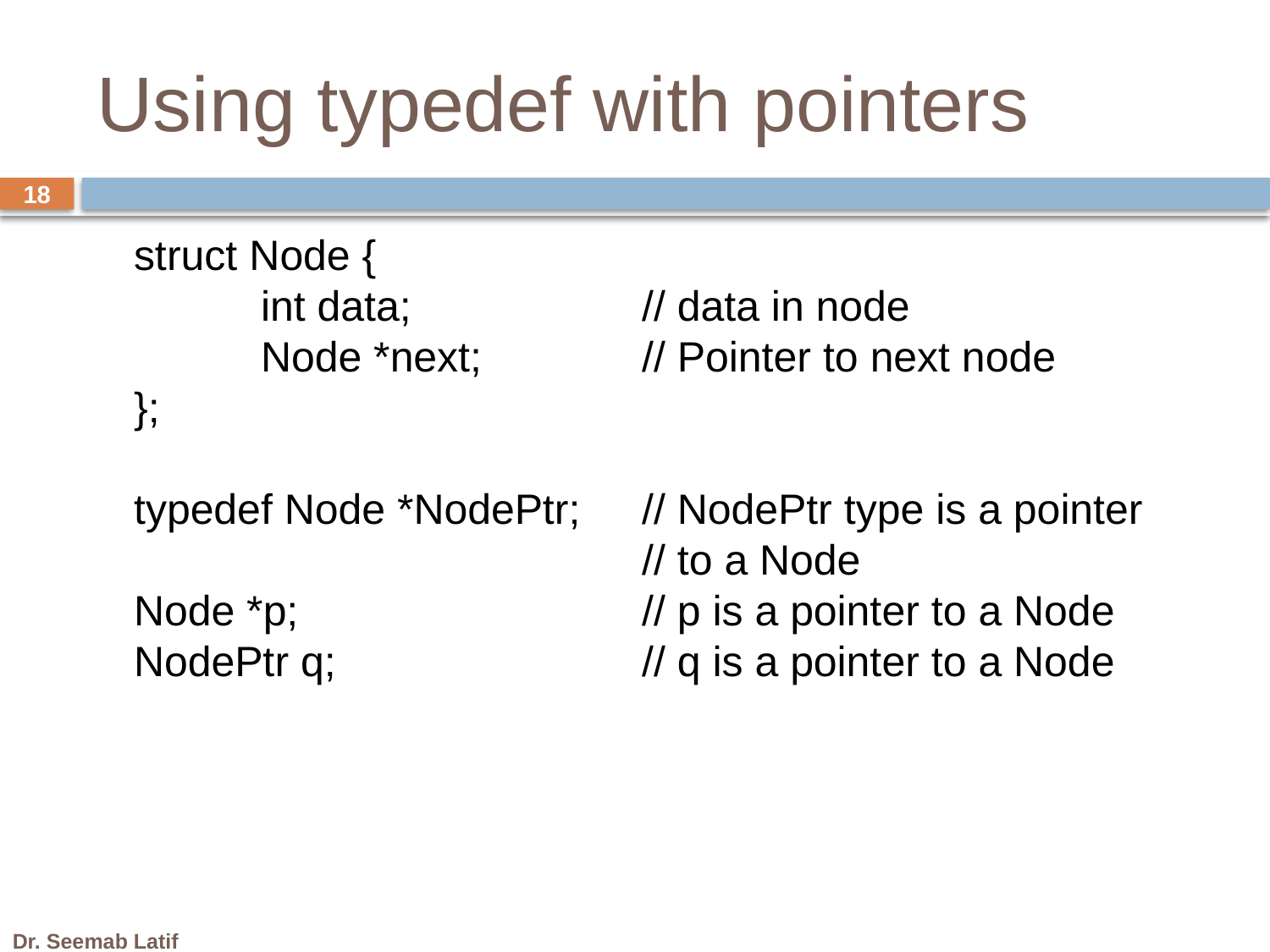

# Using typedef with pointers
18
struct Node {
	int data;		// data in node
	Node *next;		// Pointer to next node
};

typedef Node *NodePtr;	// NodePtr type is a pointer
				// to a Node
Node *p;			// p is a pointer to a Node
NodePtr q;			// q is a pointer to a Node